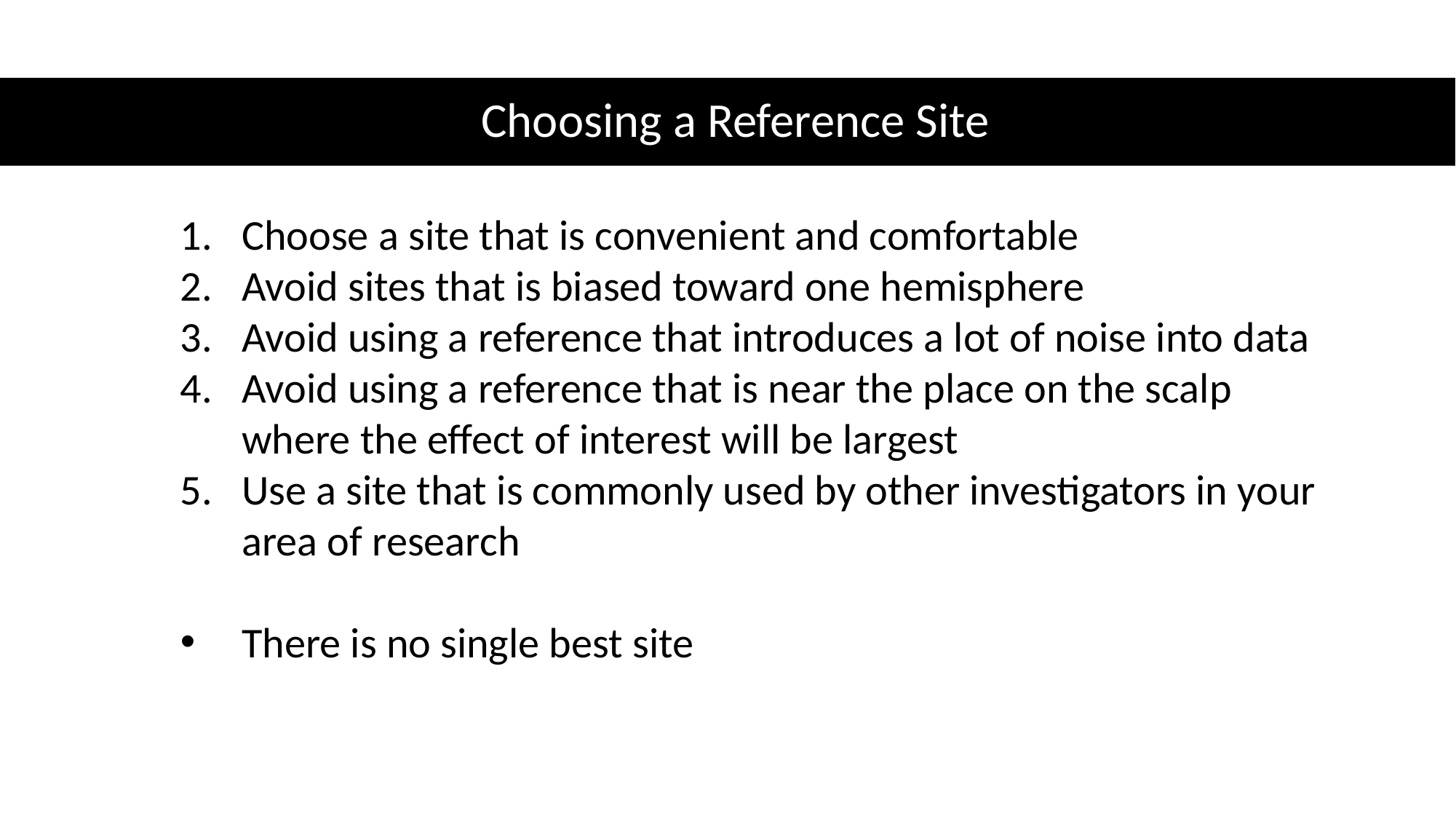

# Choosing a Reference Site

Choose a site that is convenient and comfortable
Avoid sites that is biased toward one hemisphere
Avoid using a reference that introduces a lot of noise into data
Avoid using a reference that is near the place on the scalp where the effect of interest will be largest
Use a site that is commonly used by other investigators in your area of research

There is no single best site